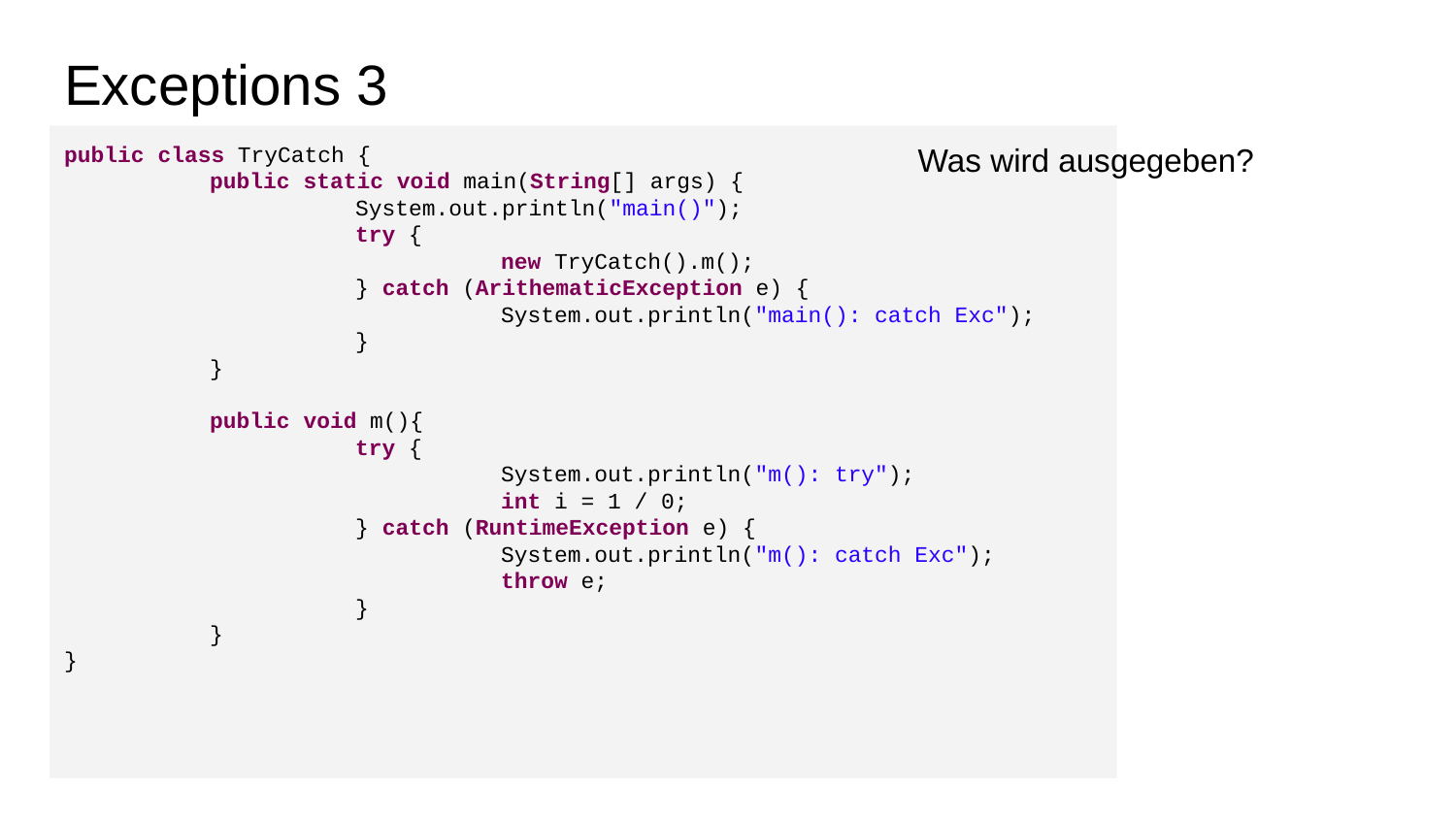

# Exceptions 3
public class TryCatch {
	public static void main(String[] args) {
		System.out.println("main()");
		try {
			new TryCatch().m();
		} catch (ArithematicException e) {
			System.out.println("main(): catch Exc");
		}
	}
	public void m(){
		try {
			System.out.println("m(): try");
			int i = 1 / 0;
		} catch (RuntimeException e) {
			System.out.println("m(): catch Exc");
			throw e;
		}
	}
}

Was wird ausgegeben?